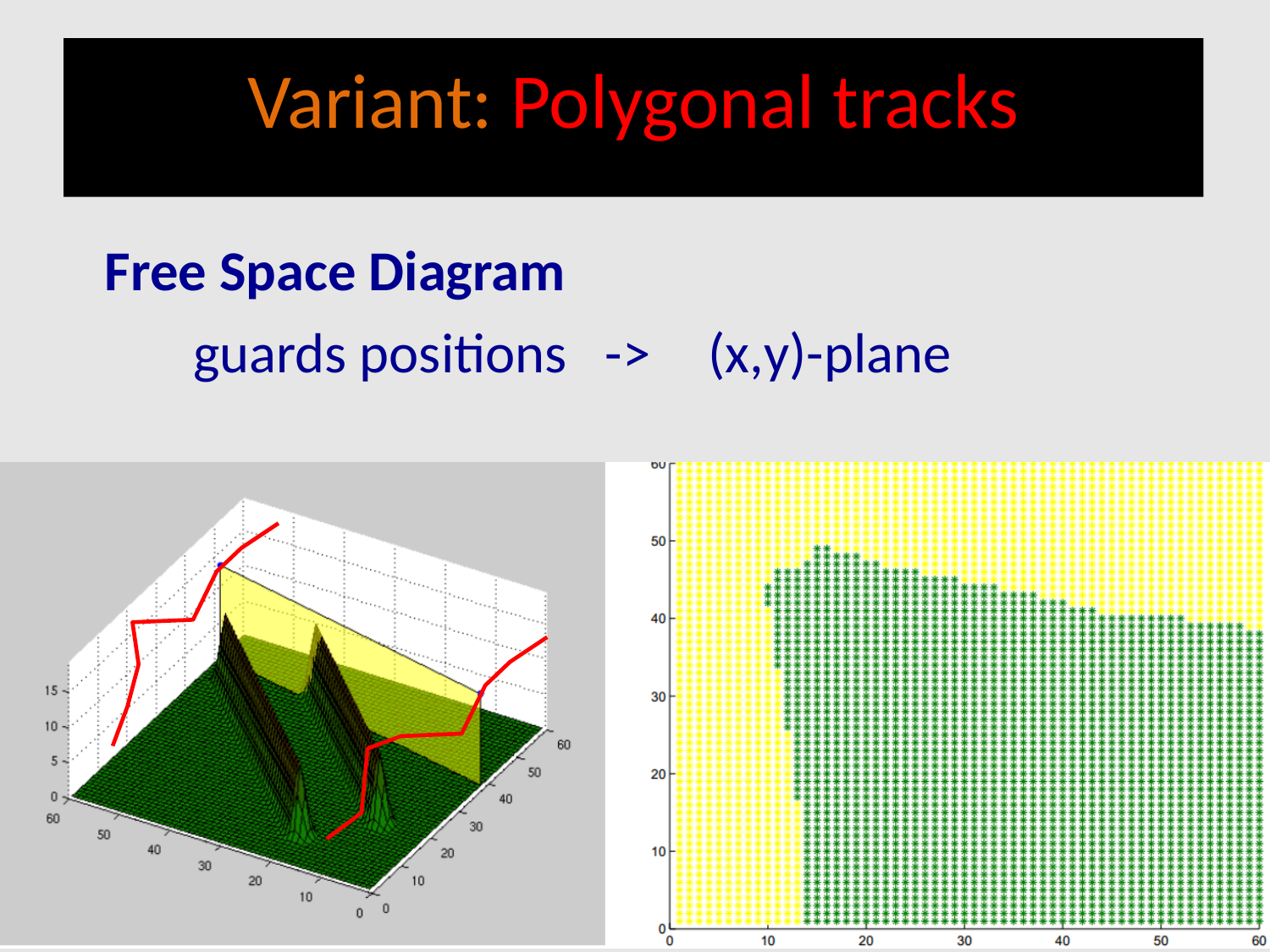

# Variant: Polygonal tracks
Free Space Diagram
  guards positions   ->	 (x,y)-plane